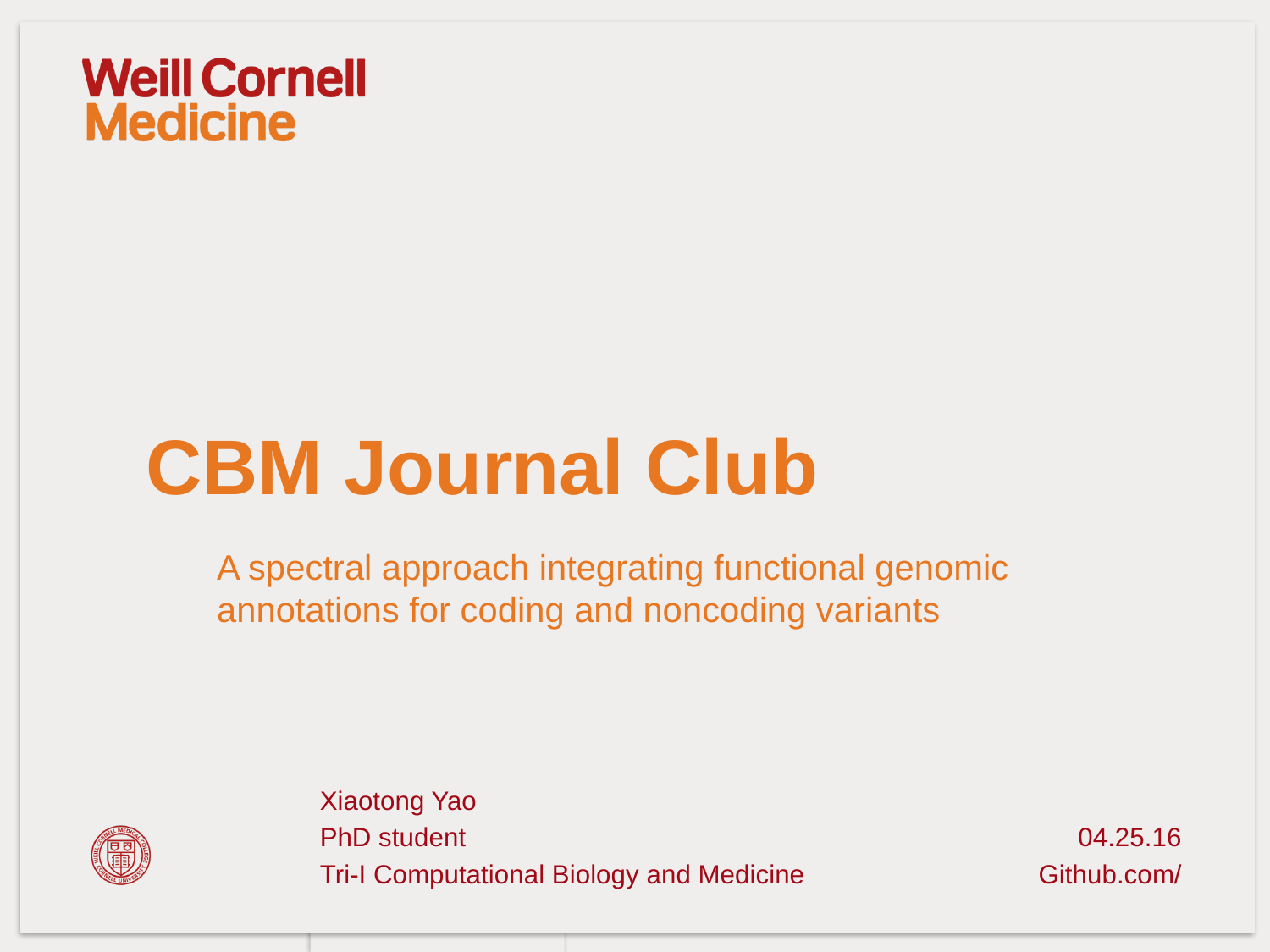

# CBM Journal Club
A spectral approach integrating functional genomic annotations for coding and noncoding variants
Xiaotong Yao
PhD student
Tri-I Computational Biology and Medicine
04.25.16
Github.com/